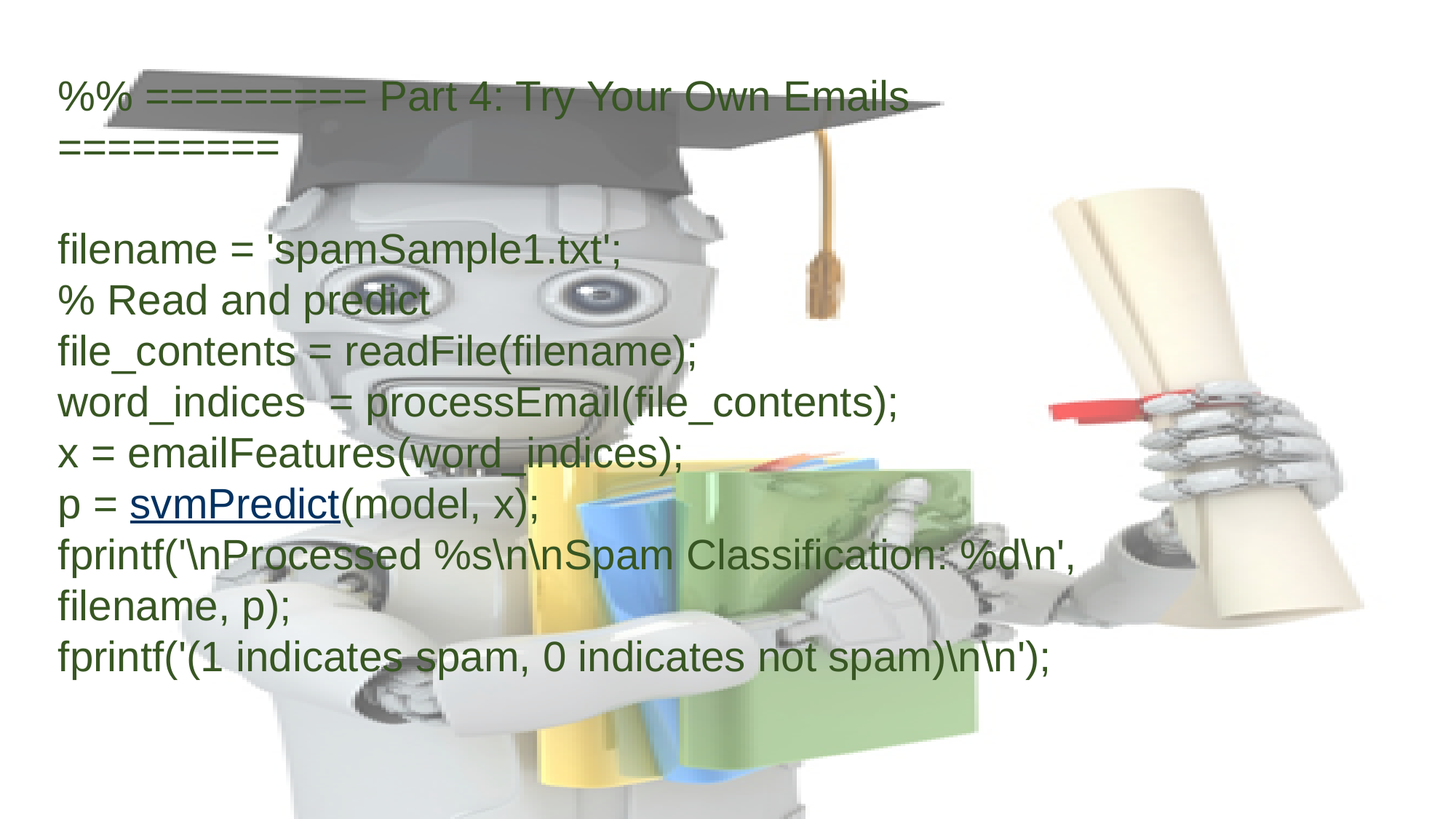

%% ========= Part 4: Try Your Own Emails =========

filename = 'spamSample1.txt';
% Read and predict
file_contents = readFile(filename);
word_indices  = processEmail(file_contents);
x = emailFeatures(word_indices);
p = svmPredict(model, x);
fprintf('\nProcessed %s\n\nSpam Classification: %d\n', filename, p);
fprintf('(1 indicates spam, 0 indicates not spam)\n\n');